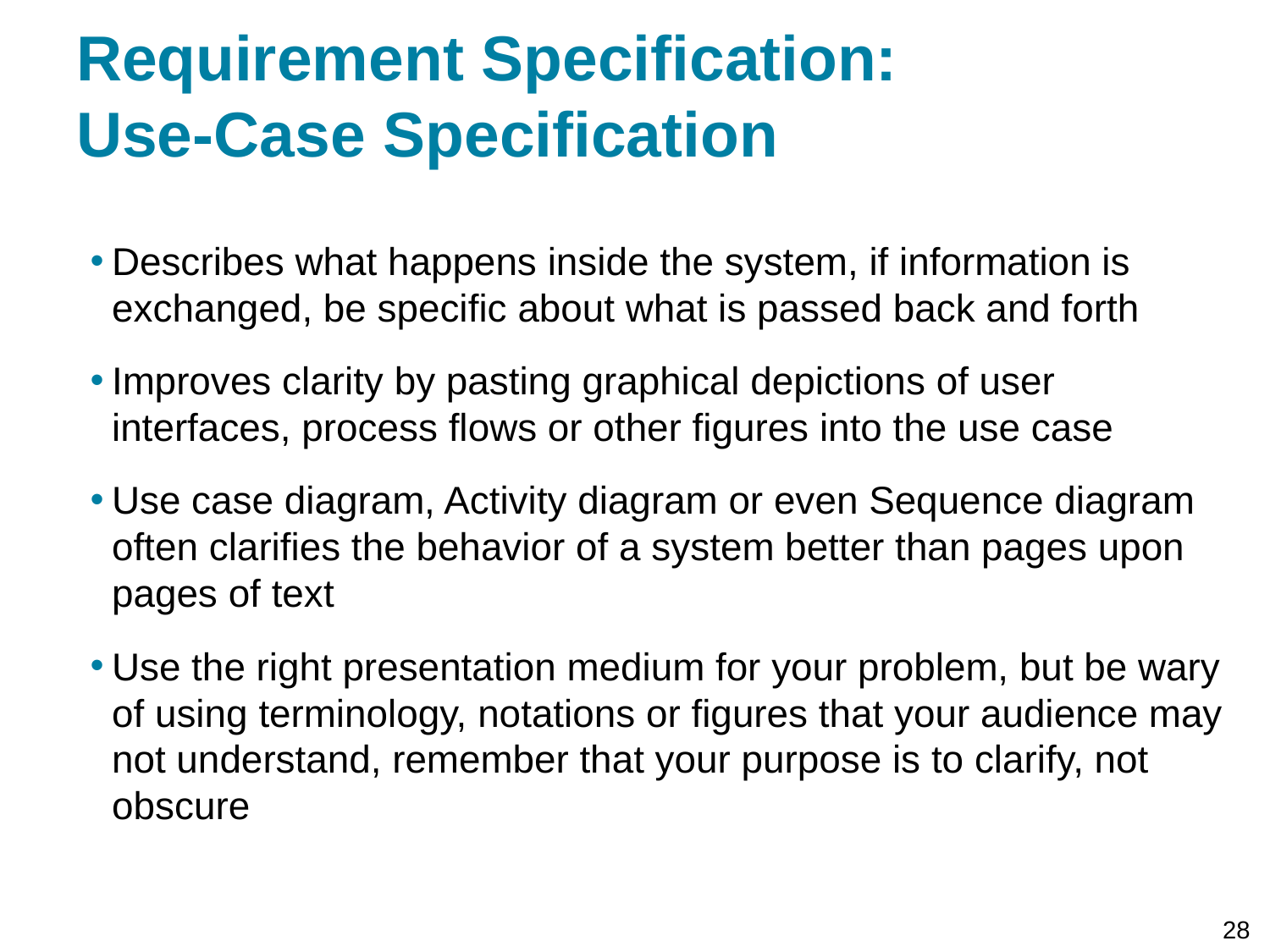

# Requirement Specification: Use-Case Specification
Describes what happens inside the system, if information is exchanged, be specific about what is passed back and forth
Improves clarity by pasting graphical depictions of user interfaces, process flows or other figures into the use case
Use case diagram, Activity diagram or even Sequence diagram often clarifies the behavior of a system better than pages upon pages of text
Use the right presentation medium for your problem, but be wary of using terminology, notations or figures that your audience may not understand, remember that your purpose is to clarify, not obscure

28